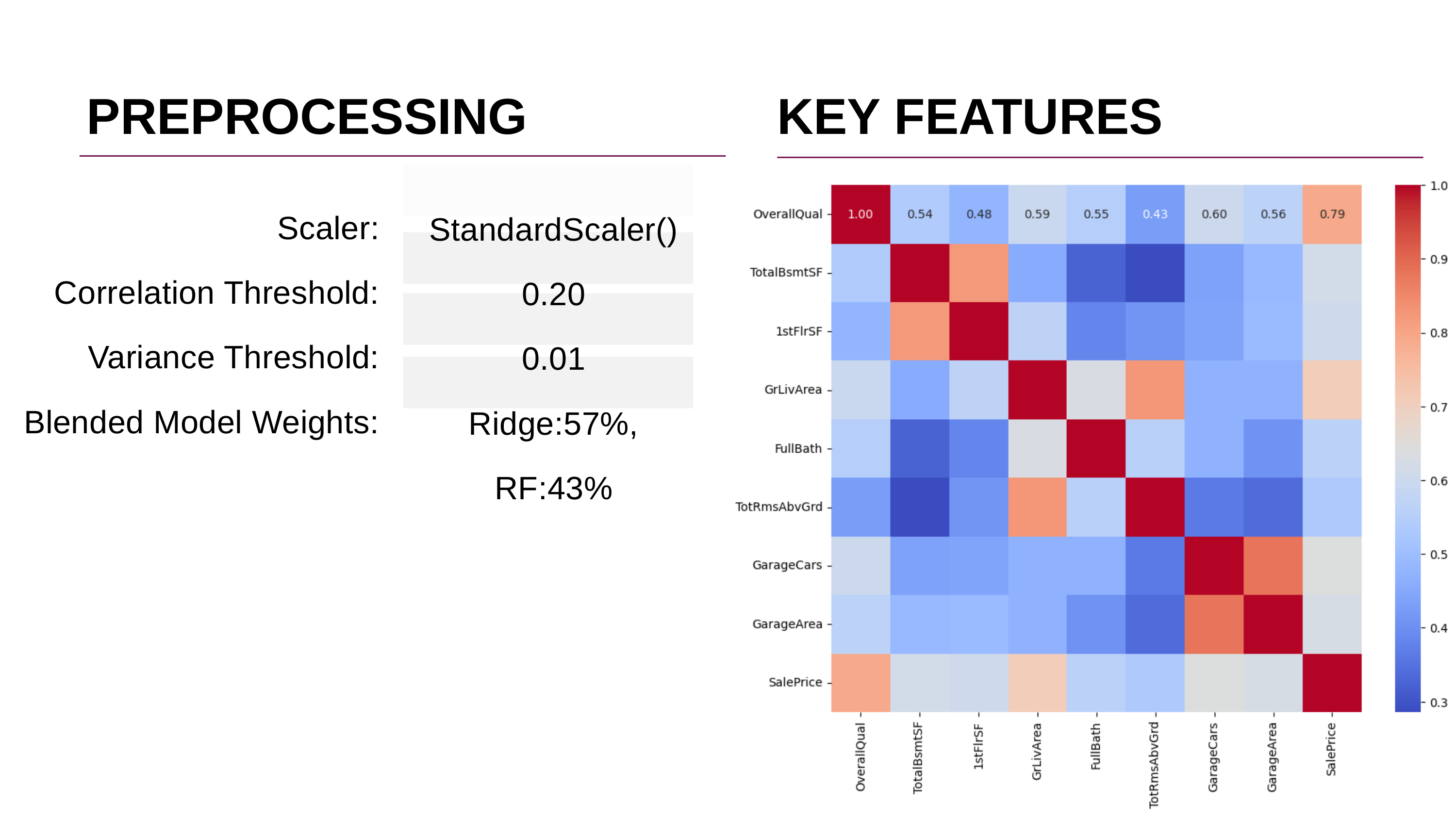

PREPROCESSING
KEY FEATURES

Scaler:
Correlation Threshold:
Variance Threshold:
Blended Model Weights:
StandardScaler()
0.20
0.01
Ridge:57%, RF:43%